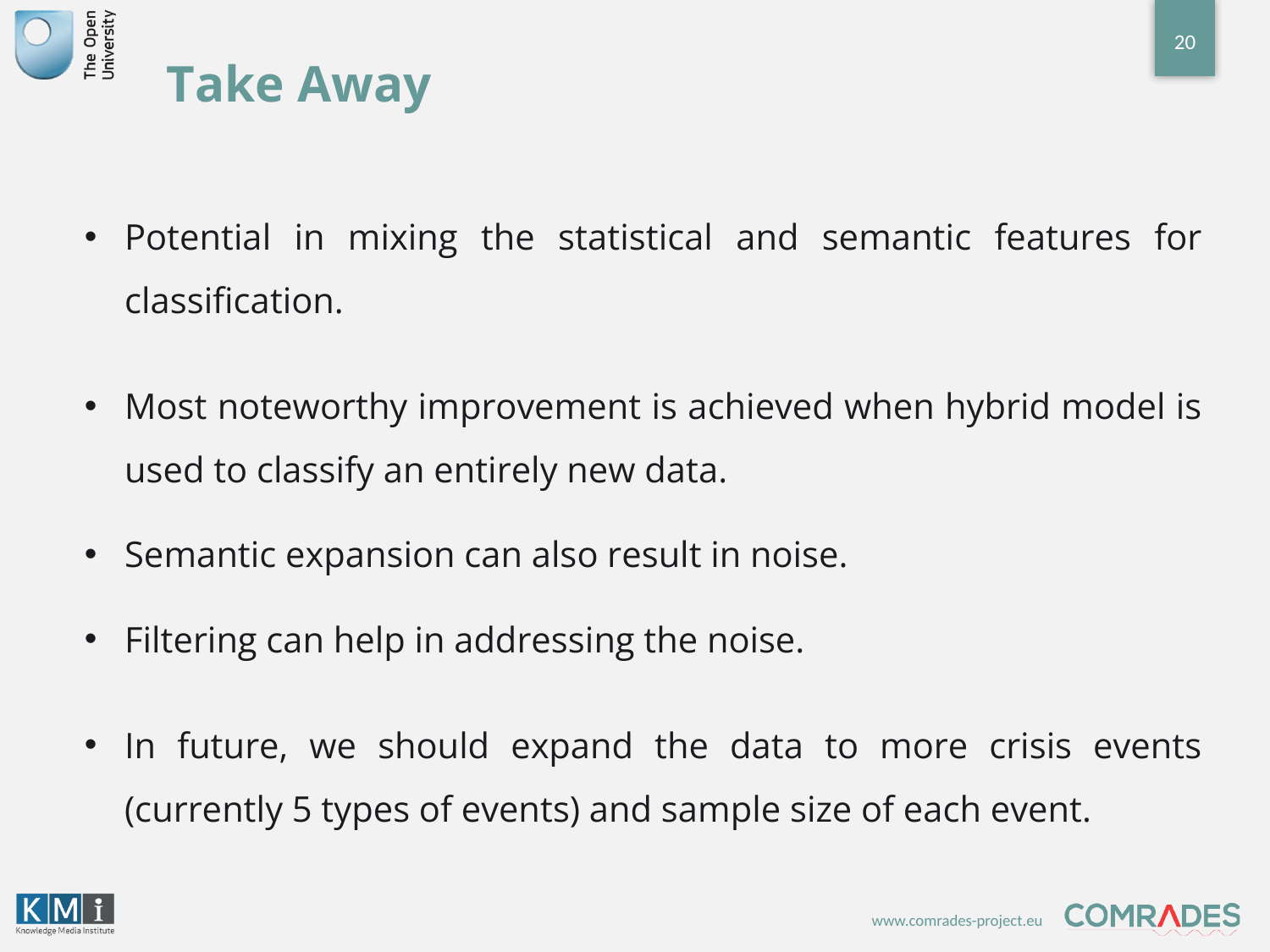

20
# Take Away
Potential in mixing the statistical and semantic features for classification.

Most noteworthy improvement is achieved when hybrid model is used to classify an entirely new data.

Semantic expansion can also result in noise.

Filtering can help in addressing the noise.

In future, we should expand the data to more crisis events (currently 5 types of events) and sample size of each event.